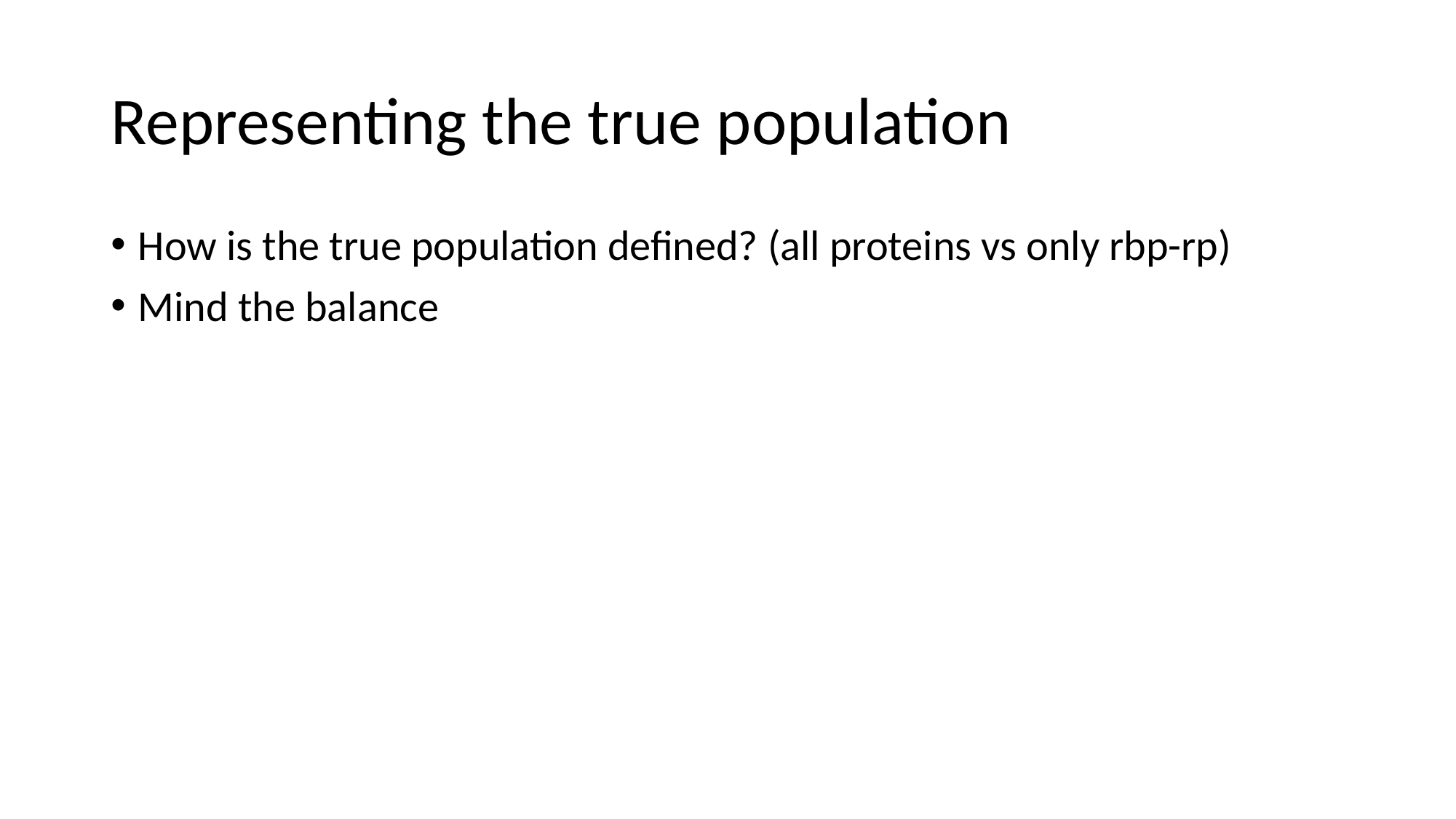

# Representing the true population
How is the true population defined? (all proteins vs only rbp-rp)
Mind the balance